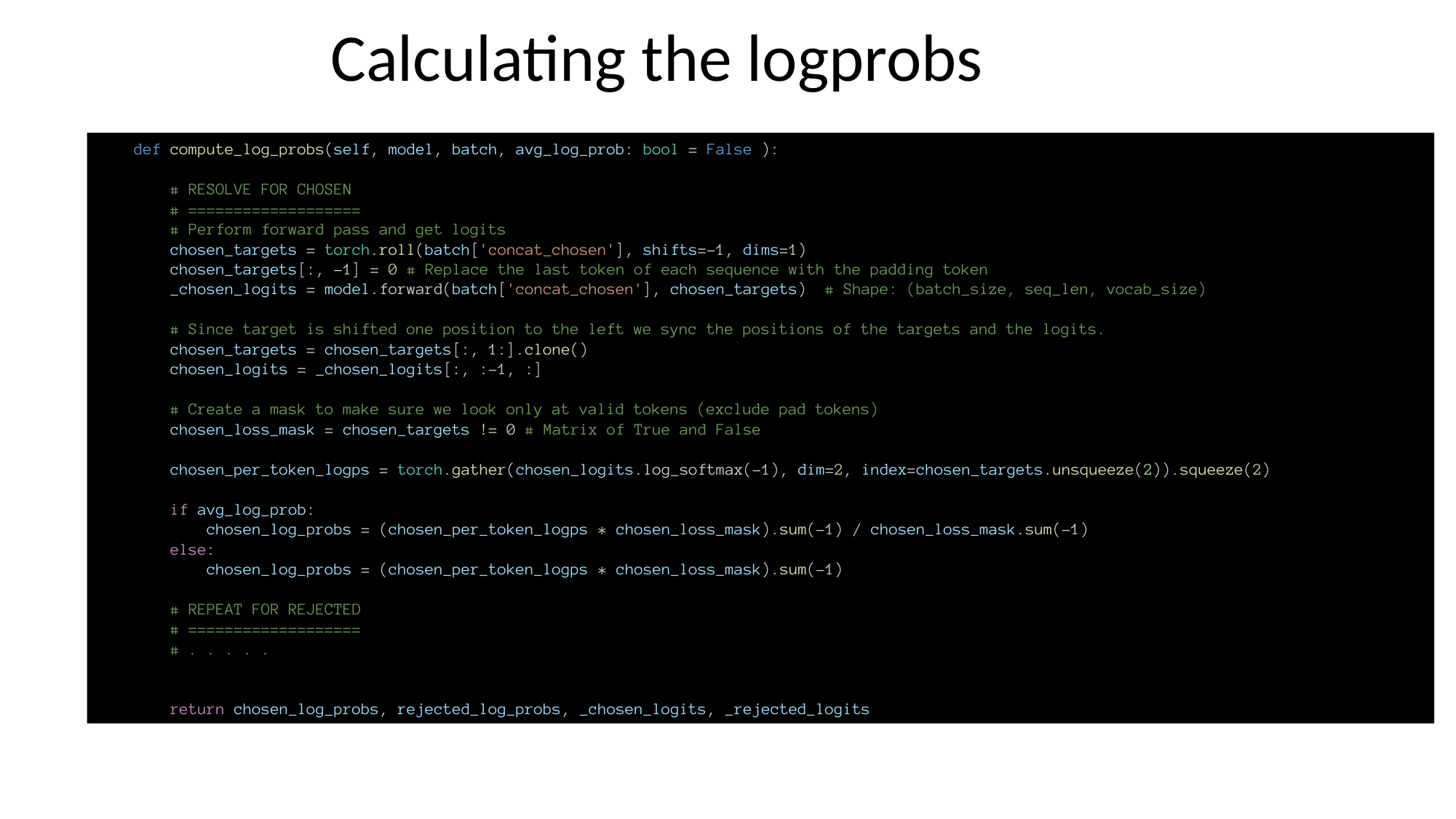

# Calculating the logprobs
    def compute_log_probs(self, model, batch, avg_log_prob: bool = False ):

        # RESOLVE FOR CHOSEN
        # ===================
        # Perform forward pass and get logits
        chosen_targets = torch.roll(batch['concat_chosen'], shifts=-1, dims=1)
        chosen_targets[:, -1] = 0 # Replace the last token of each sequence with the padding token
        _chosen_logits = model.forward(batch['concat_chosen'], chosen_targets)  # Shape: (batch_size, seq_len, vocab_size)

        # Since target is shifted one position to the left we sync the positions of the targets and the logits.
        chosen_targets = chosen_targets[:, 1:].clone()
        chosen_logits = _chosen_logits[:, :-1, :]

        # Create a mask to make sure we look only at valid tokens (exclude pad tokens)
        chosen_loss_mask = chosen_targets != 0 # Matrix of True and False
        chosen_per_token_logps = torch.gather(chosen_logits.log_softmax(-1), dim=2, index=chosen_targets.unsqueeze(2)).squeeze(2)
        if avg_log_prob:
            chosen_log_probs = (chosen_per_token_logps * chosen_loss_mask).sum(-1) / chosen_loss_mask.sum(-1)
        else:
            chosen_log_probs = (chosen_per_token_logps * chosen_loss_mask).sum(-1)

        # REPEAT FOR REJECTED
        # ===================
        # . . . . .
        return chosen_log_probs, rejected_log_probs, _chosen_logits, _rejected_logits